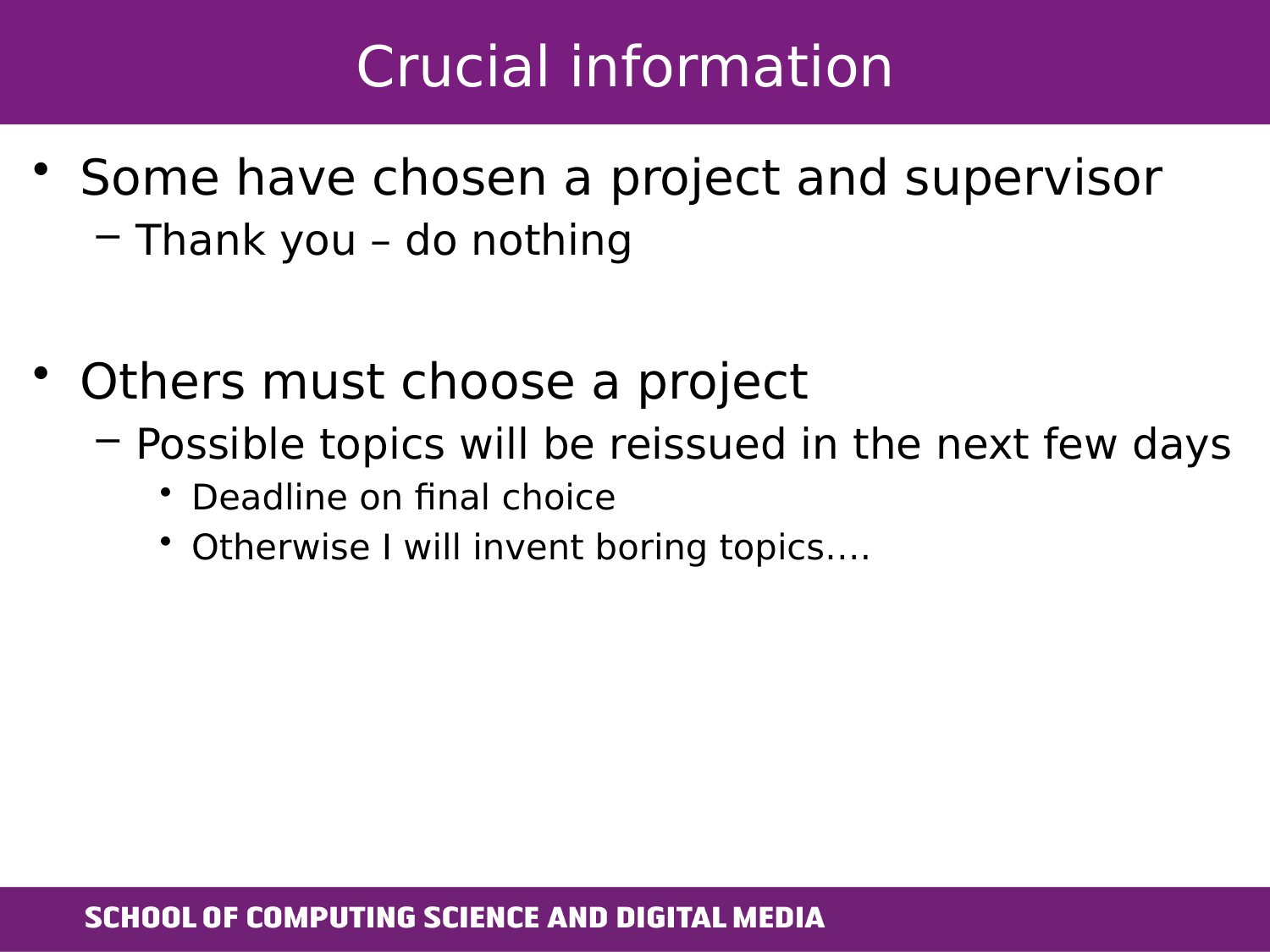

# Crucial information
Some have chosen a project and supervisor
Thank you – do nothing

Others must choose a project
Possible topics will be reissued in the next few days
Deadline on final choice
Otherwise I will invent boring topics….